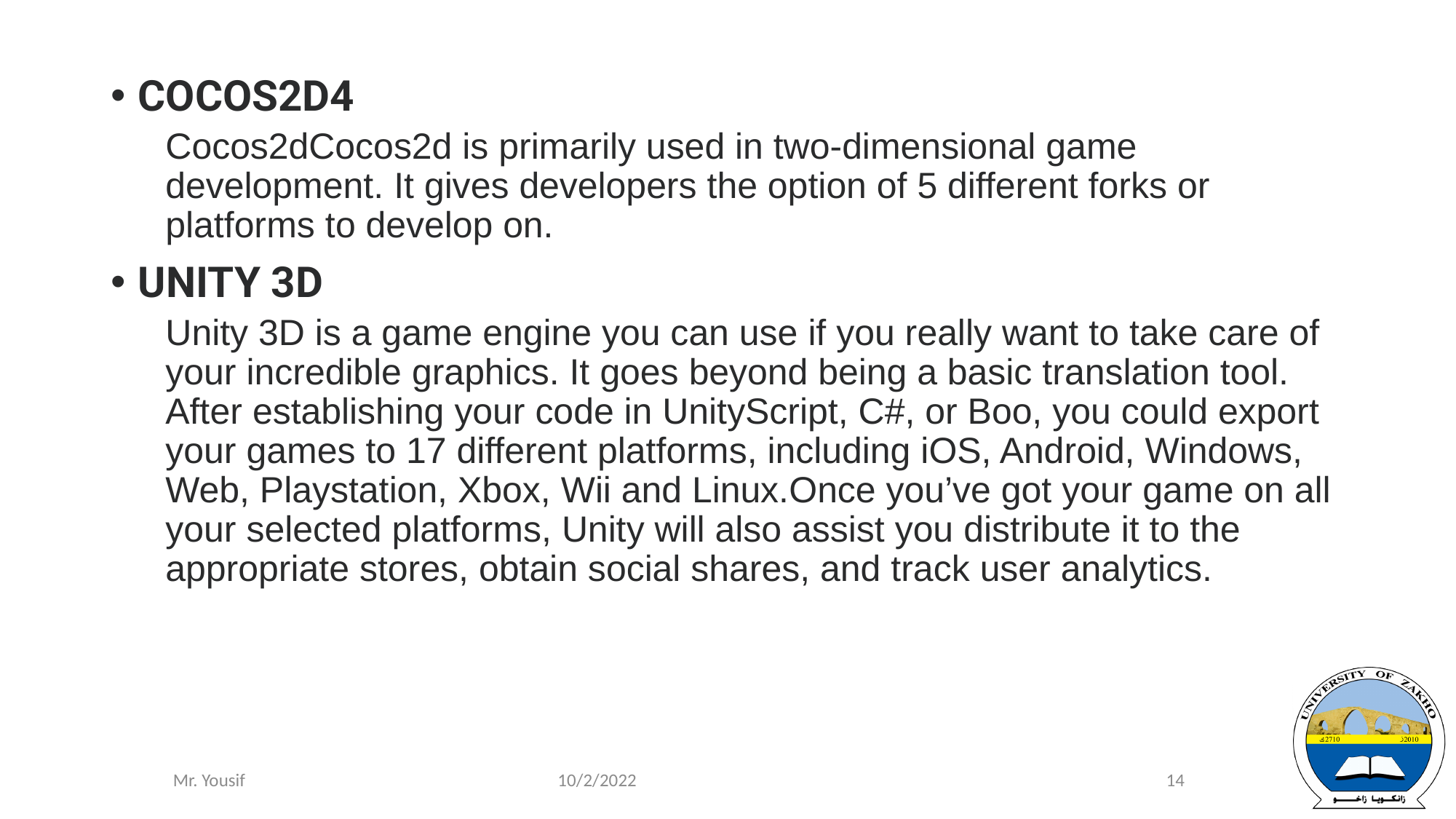

COCOS2D4
Cocos2dCocos2d is primarily used in two-dimensional game development. It gives developers the option of 5 different forks or platforms to develop on.
UNITY 3D
Unity 3D is a game engine you can use if you really want to take care of your incredible graphics. It goes beyond being a basic translation tool. After establishing your code in UnityScript, C#, or Boo, you could export your games to 17 different platforms, including iOS, Android, Windows, Web, Playstation, Xbox, Wii and Linux.Once you’ve got your game on all your selected platforms, Unity will also assist you distribute it to the appropriate stores, obtain social shares, and track user analytics.

10/2/2022
14
Mr. Yousif